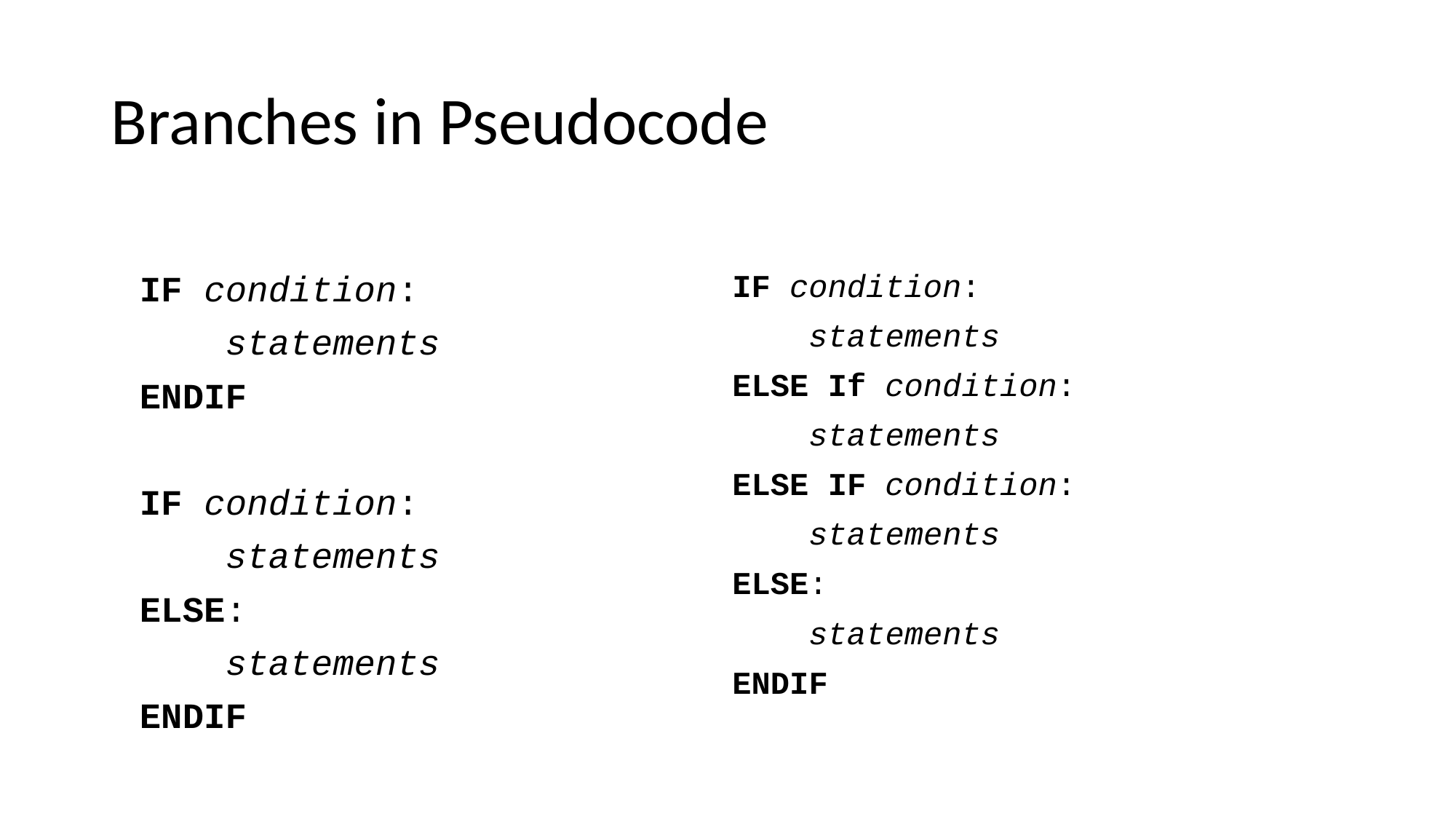

# Branches in Pseudocode
IF condition:
    statements
ELSE If condition:
    statements
ELSE IF condition:
    statements
ELSE:
    statements
ENDIF
IF condition:
    statements
ENDIF

IF condition:
    statements
ELSE:
    statements
ENDIF